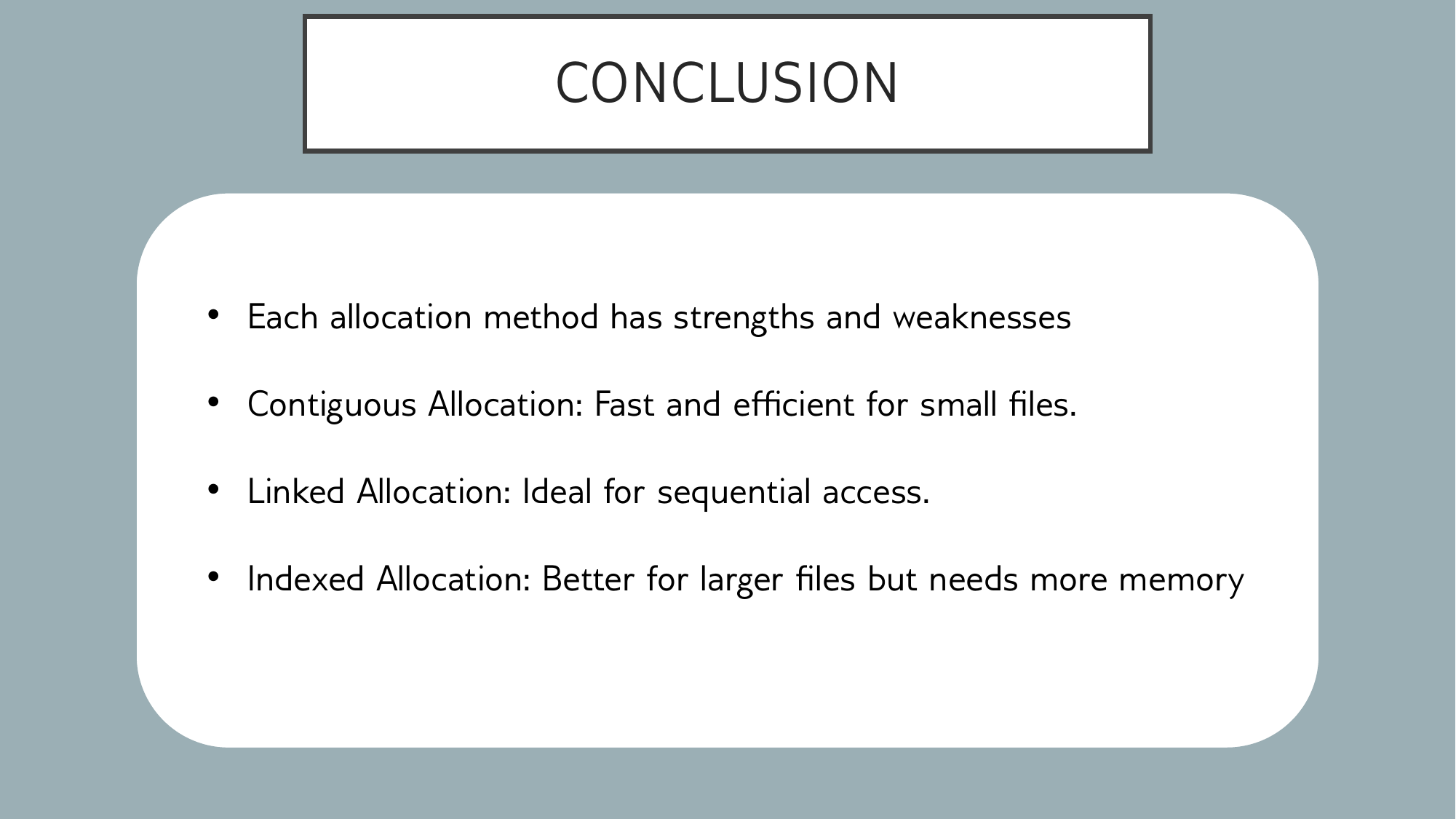

# Conclusion

Each allocation method has strengths and weaknesses

Contiguous Allocation: Fast and efficient for small files.

Linked Allocation: Ideal for sequential access.

Indexed Allocation: Better for larger files but needs more memory memory.